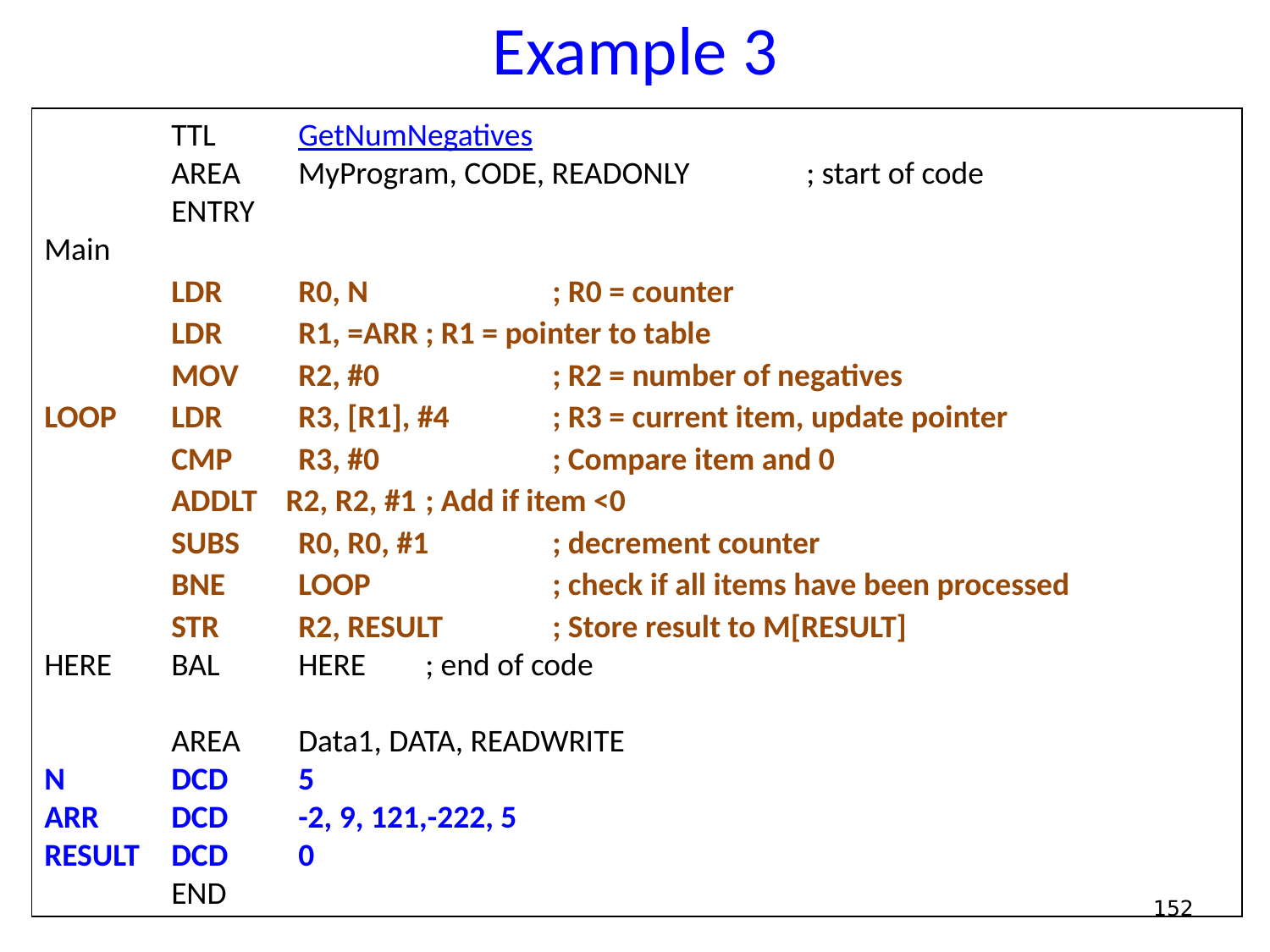

# Example 3
	TTL	GetNumNegatives
	AREA	MyProgram, CODE, READONLY 	; start of code
	ENTRY
Main
	LDR	R0, N		; R0 = counter
	LDR	R1, =ARR	; R1 = pointer to table
	MOV	R2, #0		; R2 = number of negatives
LOOP	LDR	R3, [R1], #4	; R3 = current item, update pointer
	CMP	R3, #0		; Compare item and 0
	ADDLT    R2, R2, #1	; Add if item <0
	SUBS	R0, R0, #1	; decrement counter
	BNE	LOOP		; check if all items have been processed
	STR	R2, RESULT	; Store result to M[RESULT]
HERE	BAL	HERE	; end of code

	AREA	Data1, DATA, READWRITE
N	DCD	5
ARR	DCD 	-2, 9, 121,-222, 5
RESULT	DCD	0
	END
152